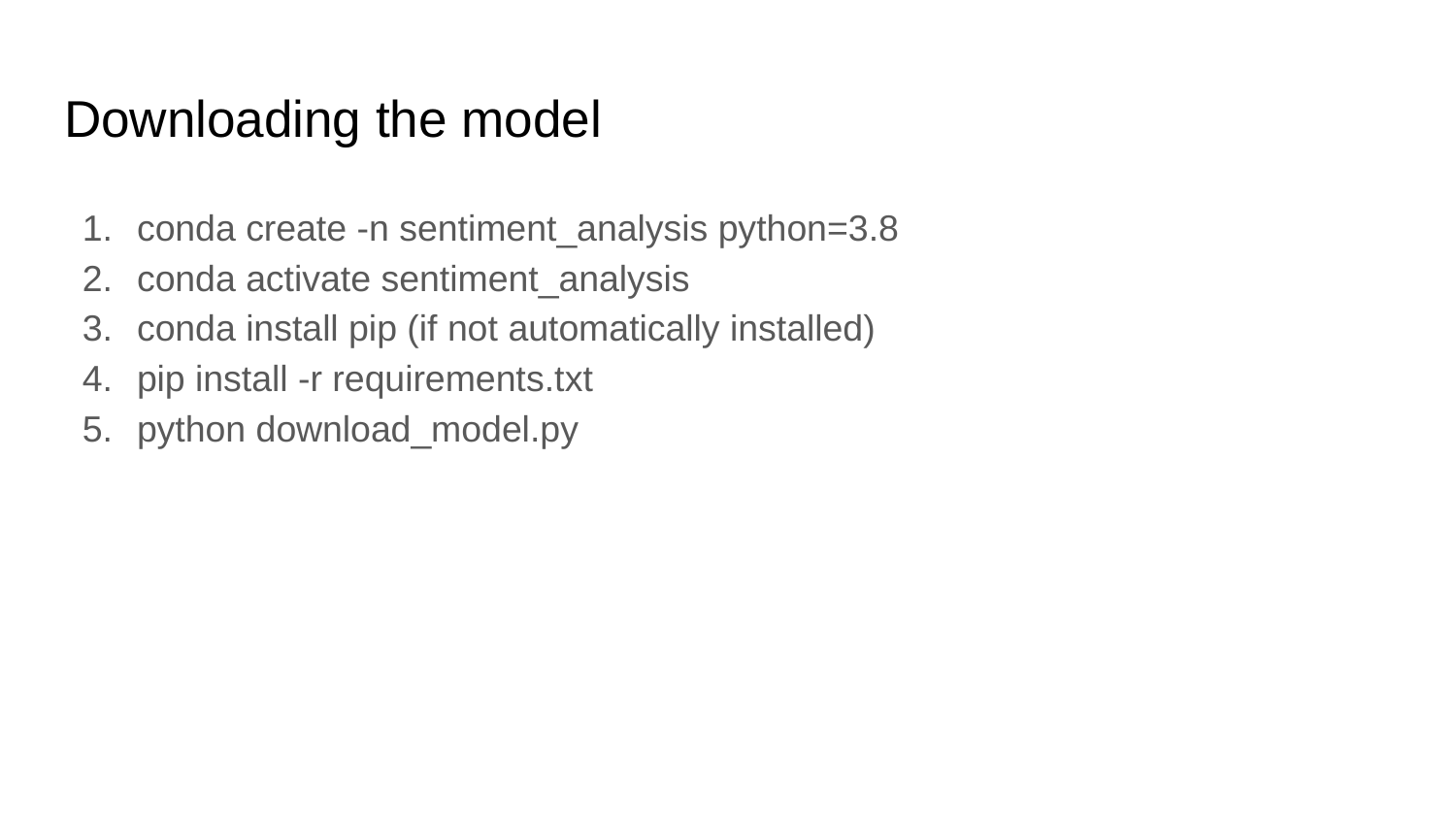

# Downloading the model
conda create -n sentiment_analysis python=3.8
conda activate sentiment_analysis
conda install pip (if not automatically installed)
pip install -r requirements.txt
python download_model.py